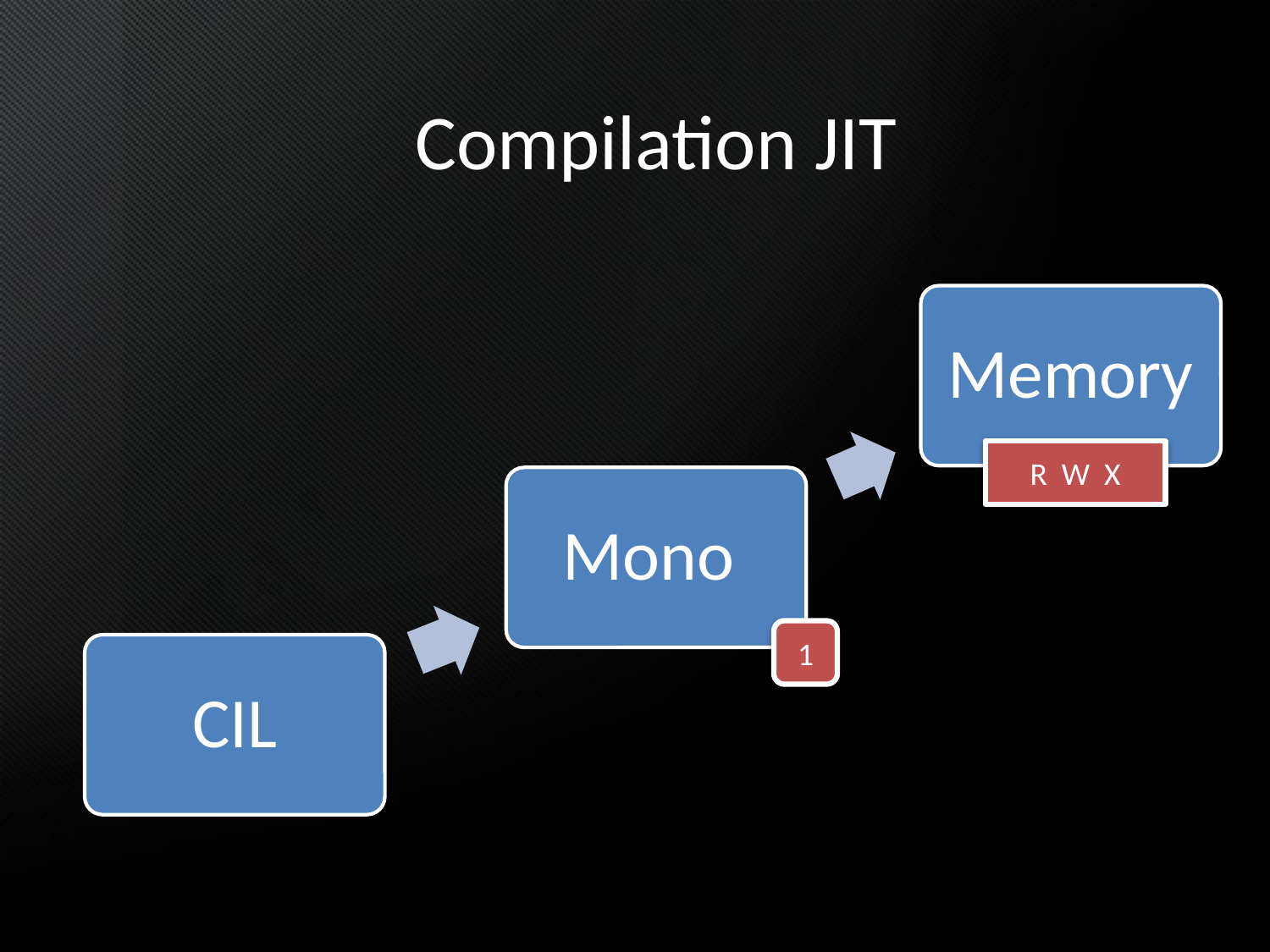

#
Compilation JIT
CIL

Mono

Memory
R  W  X
1